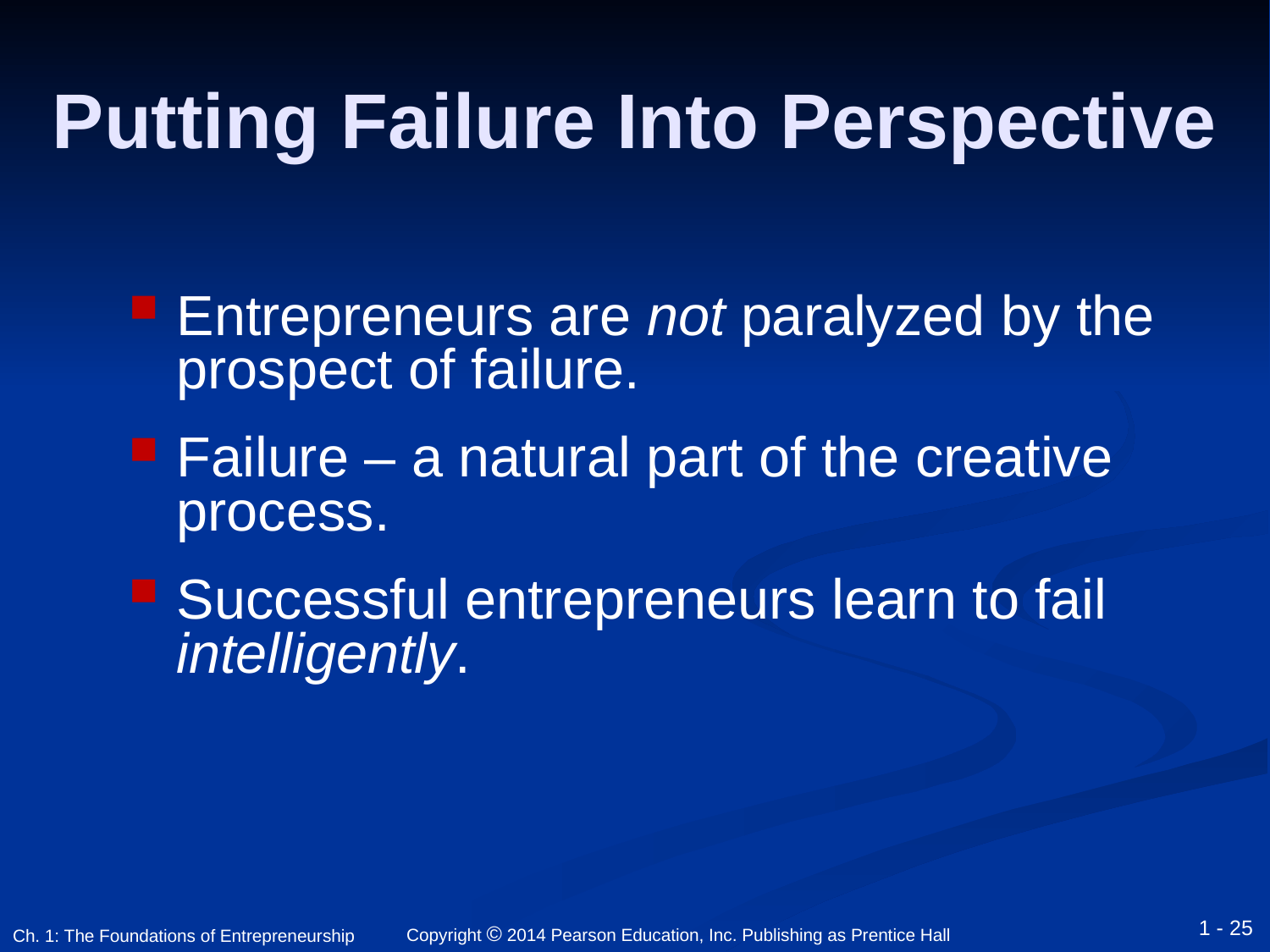

# Putting Failure Into Perspective
Entrepreneurs are not paralyzed by the prospect of failure.
Failure – a natural part of the creative process.
Successful entrepreneurs learn to fail intelligently.
1 - 25
Ch. 1: The Foundations of Entrepreneurship